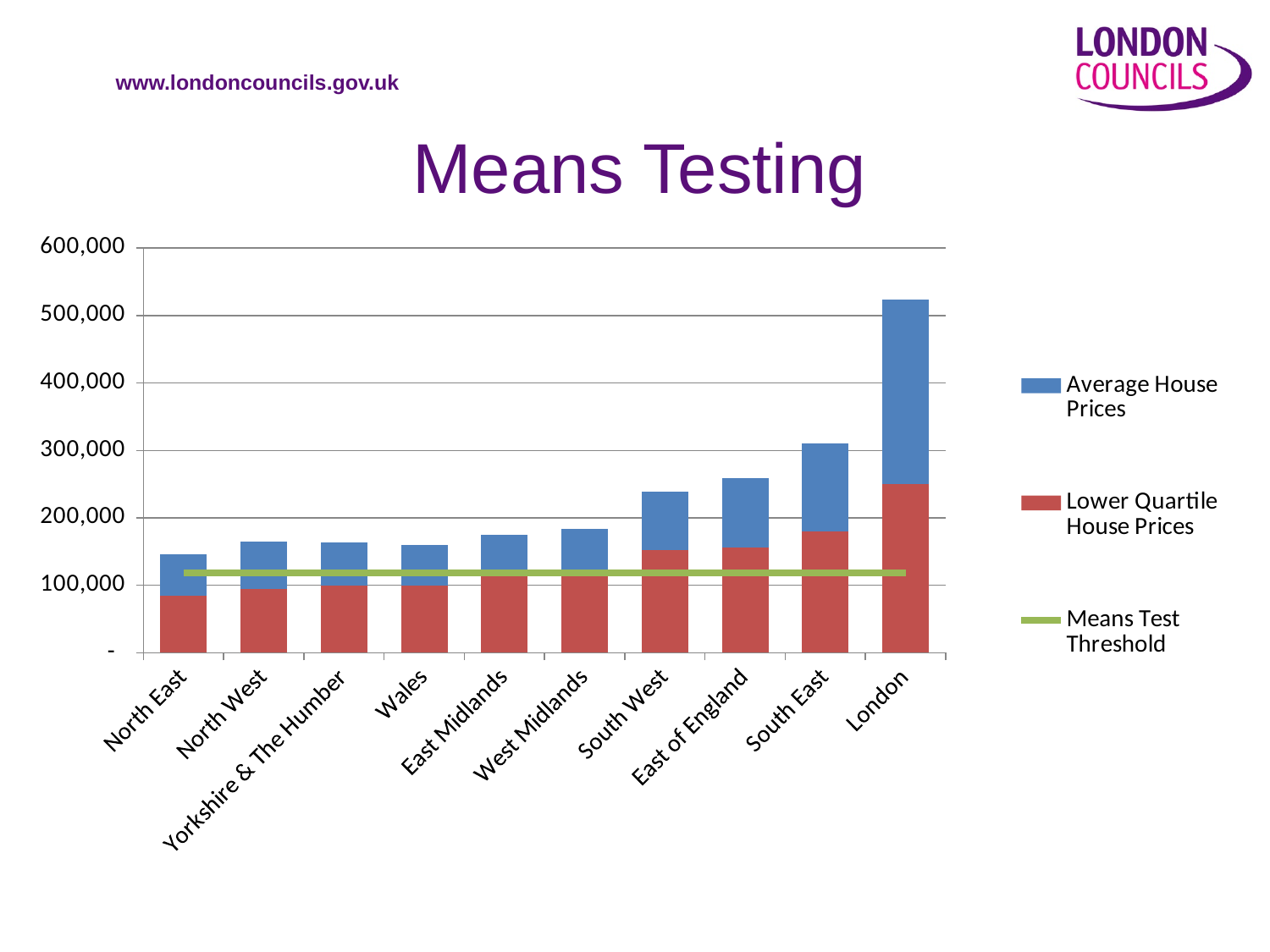

# Means Testing

### Chart

| Category | Lower Quartile House Prices | Average House Prices | Means Test Threshold |
|---|---|---|---|
| North East | 85000.0 | 61152.600464828254 | 118000.0 |
| North West | 95000.0 | 69503.61447811432 | 118000.0 |
| Yorkshire & The Humber | 99000.0 | 65094.02381346779 | 118000.0 |
| Wales | 99450.0 | 60298.22923853321 | 118000.0 |
| East Midlands | 113500.0 | 60915.40329360016 | 118000.0 |
| West Midlands | 114500.0 | 69029.61837465639 | 118000.0 |
| South West | 152500.0 | 86247.96065294882 | 118000.0 |
| East of England | 155500.0 | 103443.26383896574 | 118000.0 |
| South East | 180000.0 | 130223.88274462032 | 118000.0 |
| London | 250000.0 | 273347.8578829575 | 118000.0 |